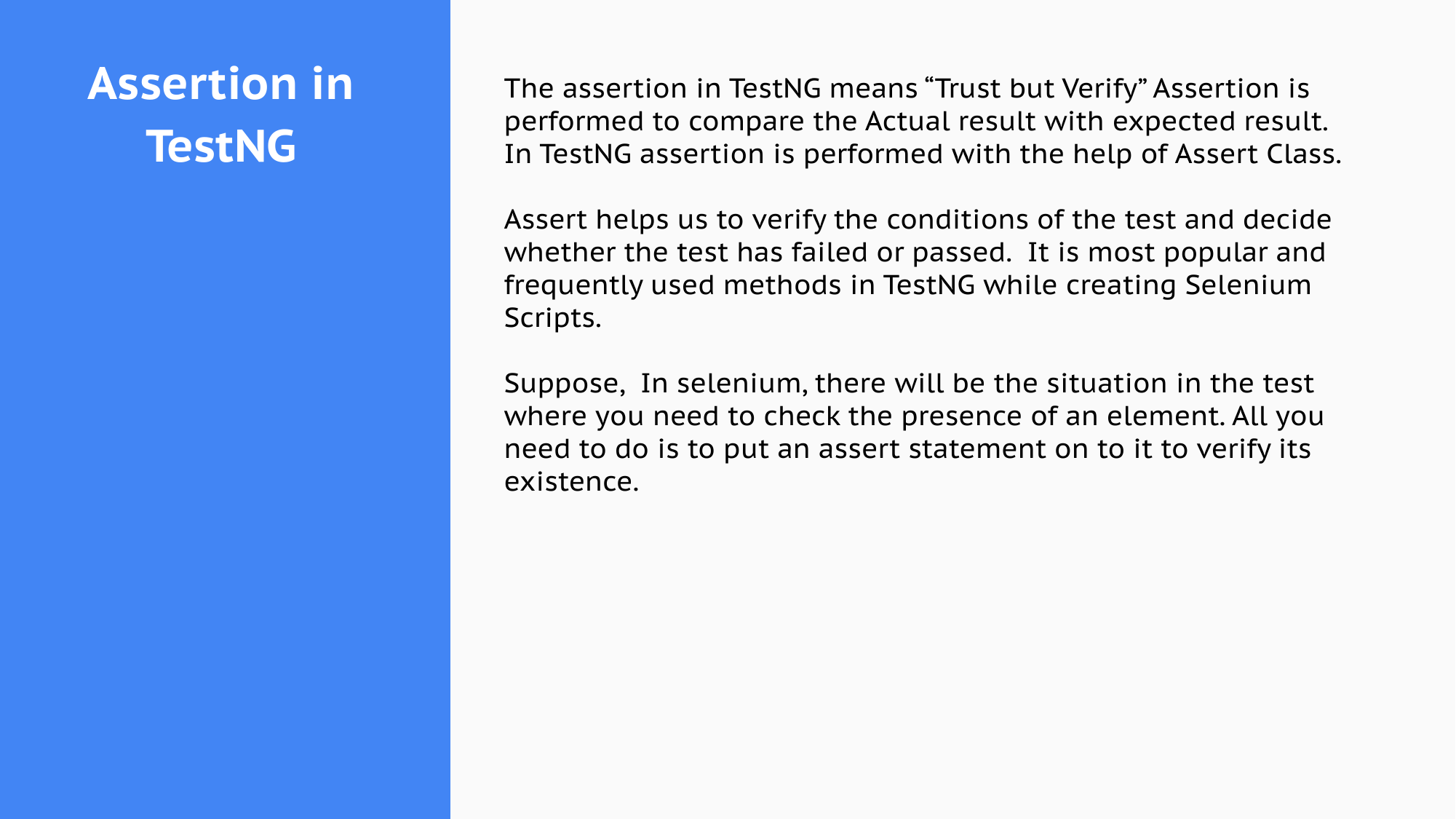

# Assertion in TestNG
The assertion in TestNG means “Trust but Verify” Assertion is performed to compare the Actual result with expected result. In TestNG assertion is performed with the help of Assert Class.

Assert helps us to verify the conditions of the test and decide whether the test has failed or passed.  It is most popular and frequently used methods in TestNG while creating Selenium Scripts.

Suppose,  In selenium, there will be the situation in the test where you need to check the presence of an element. All you need to do is to put an assert statement on to it to verify its existence.